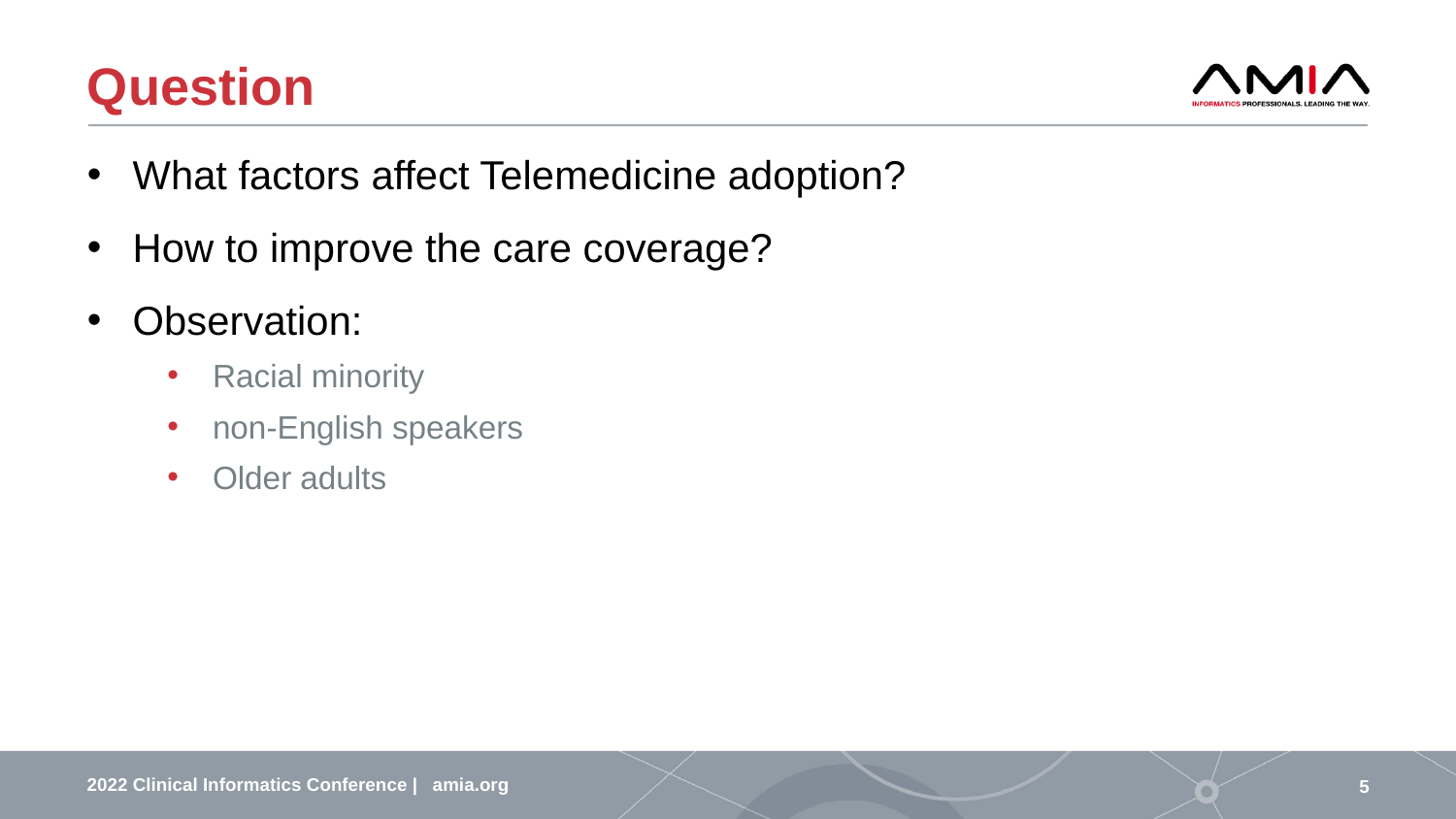

# Question
What factors affect Telemedicine adoption?
How to improve the care coverage?
Observation:
Racial minority
non-English speakers
Older adults

2022 Clinical Informatics Conference |   amia.org
5